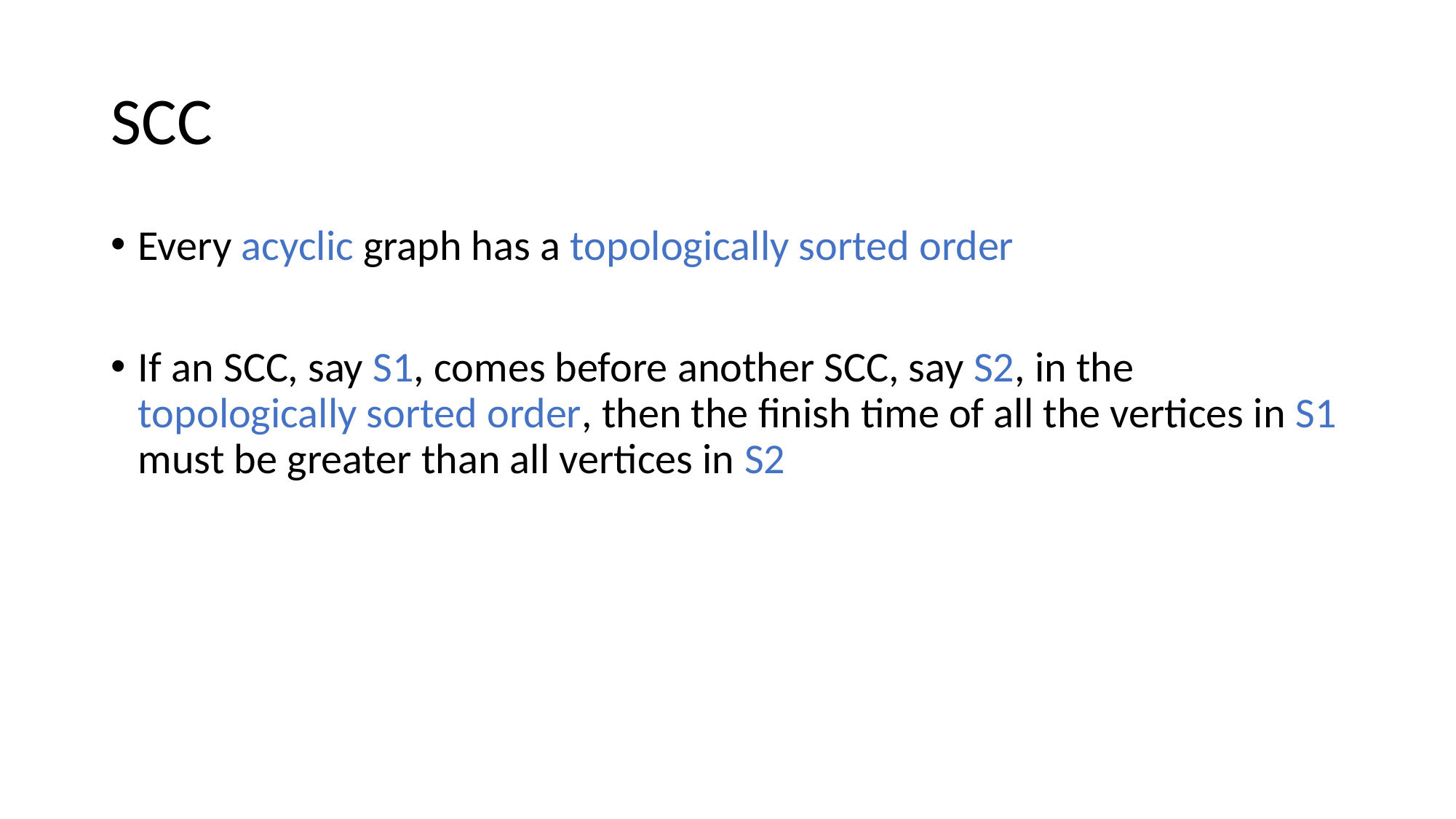

# SCC
Every acyclic graph has a topologically sorted order

If an SCC, say S1, comes before another SCC, say S2, in the topologically sorted order, then the finish time of all the vertices in S1 must be greater than all vertices in S2